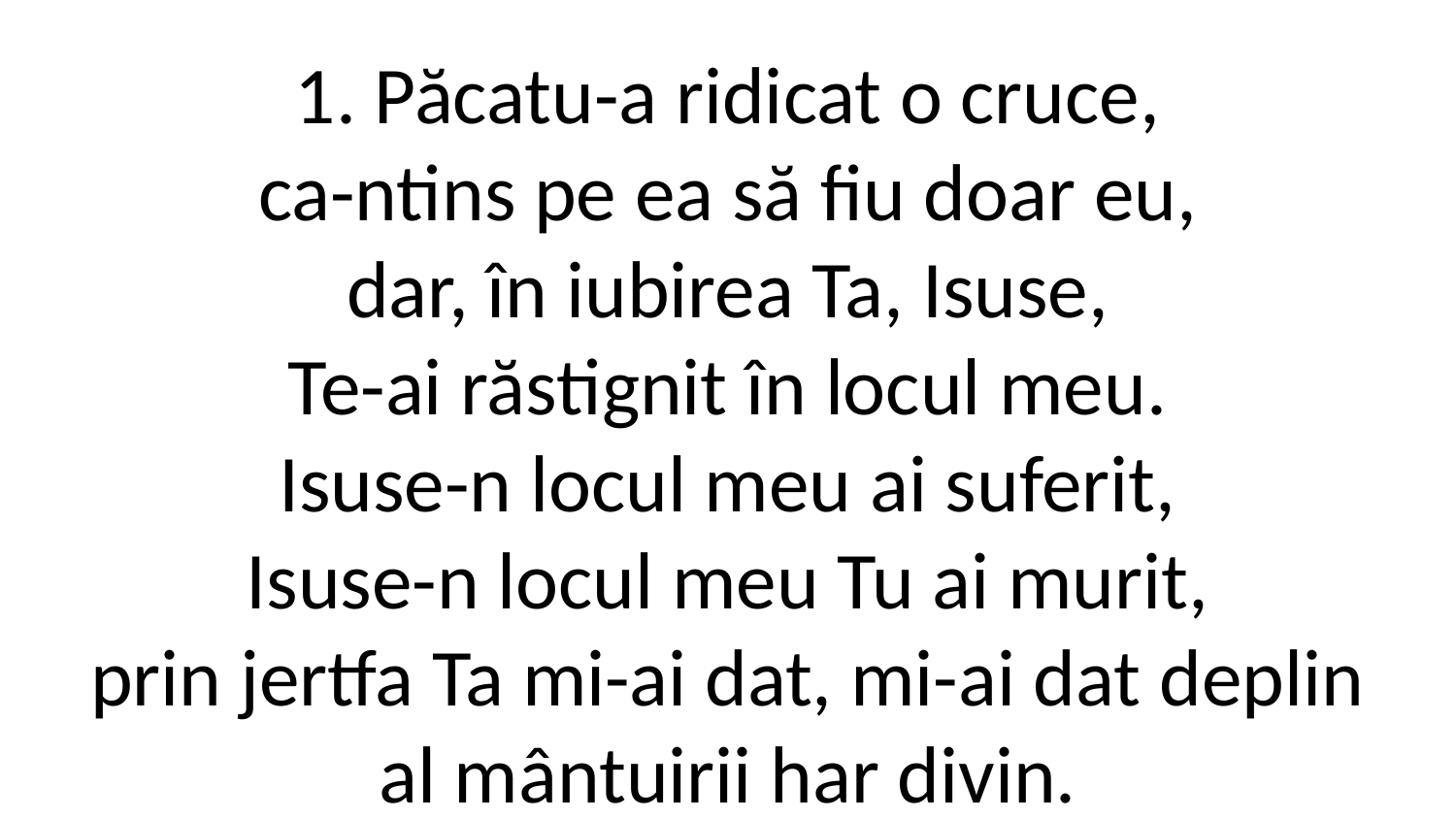

1. Păcatu-a ridicat o cruce,
ca-ntins pe ea să fiu doar eu,
dar, în iubirea Ta, Isuse,
Te-ai răstignit în locul meu.
Isuse-n locul meu ai suferit,
Isuse-n locul meu Tu ai murit,
prin jertfa Ta mi-ai dat, mi-ai dat deplin
al mântuirii har divin.